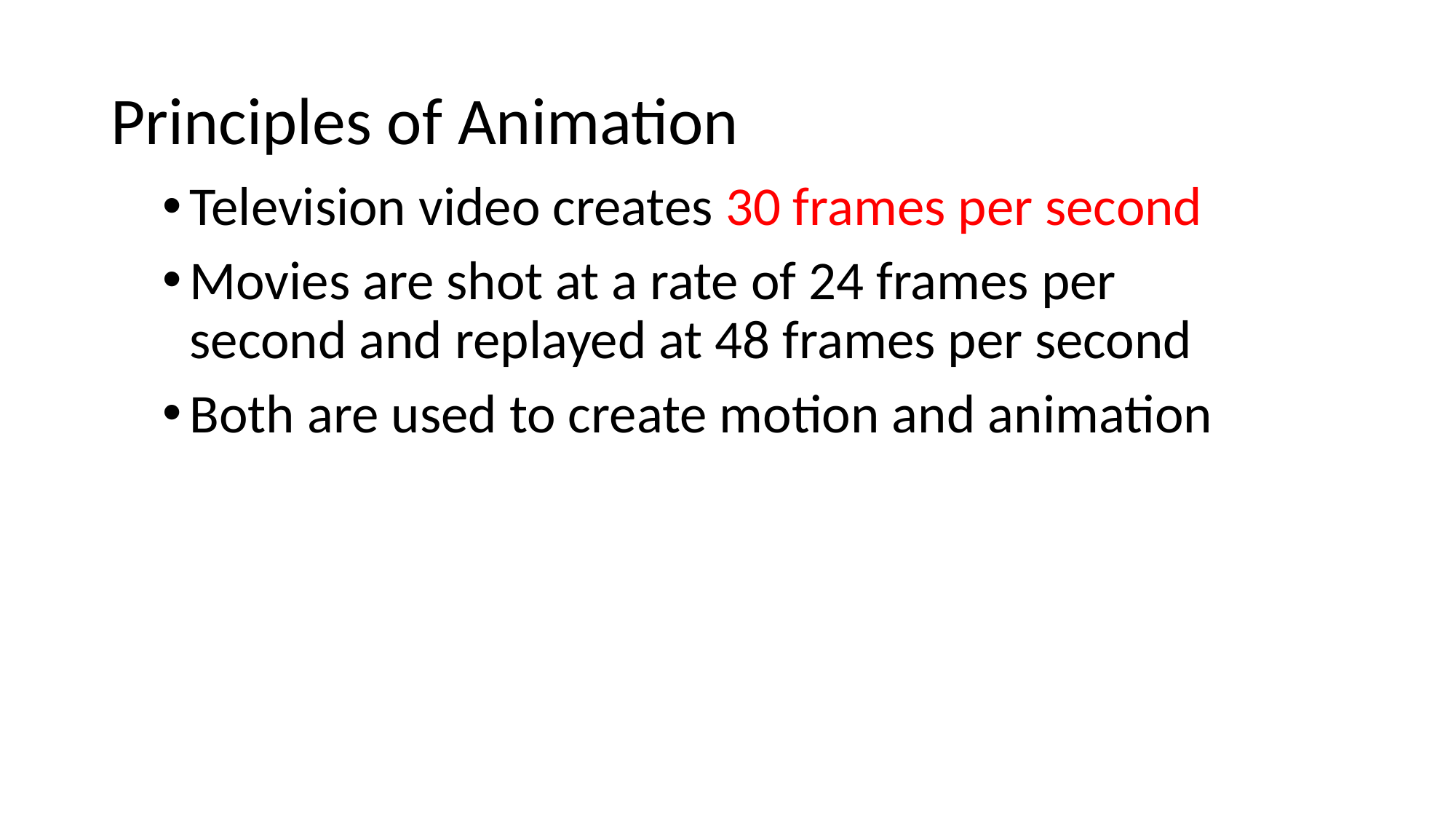

# Principles of Animation
Television video creates 30 frames per second
Movies are shot at a rate of 24 frames per second and replayed at 48 frames per second
Both are used to create motion and animation